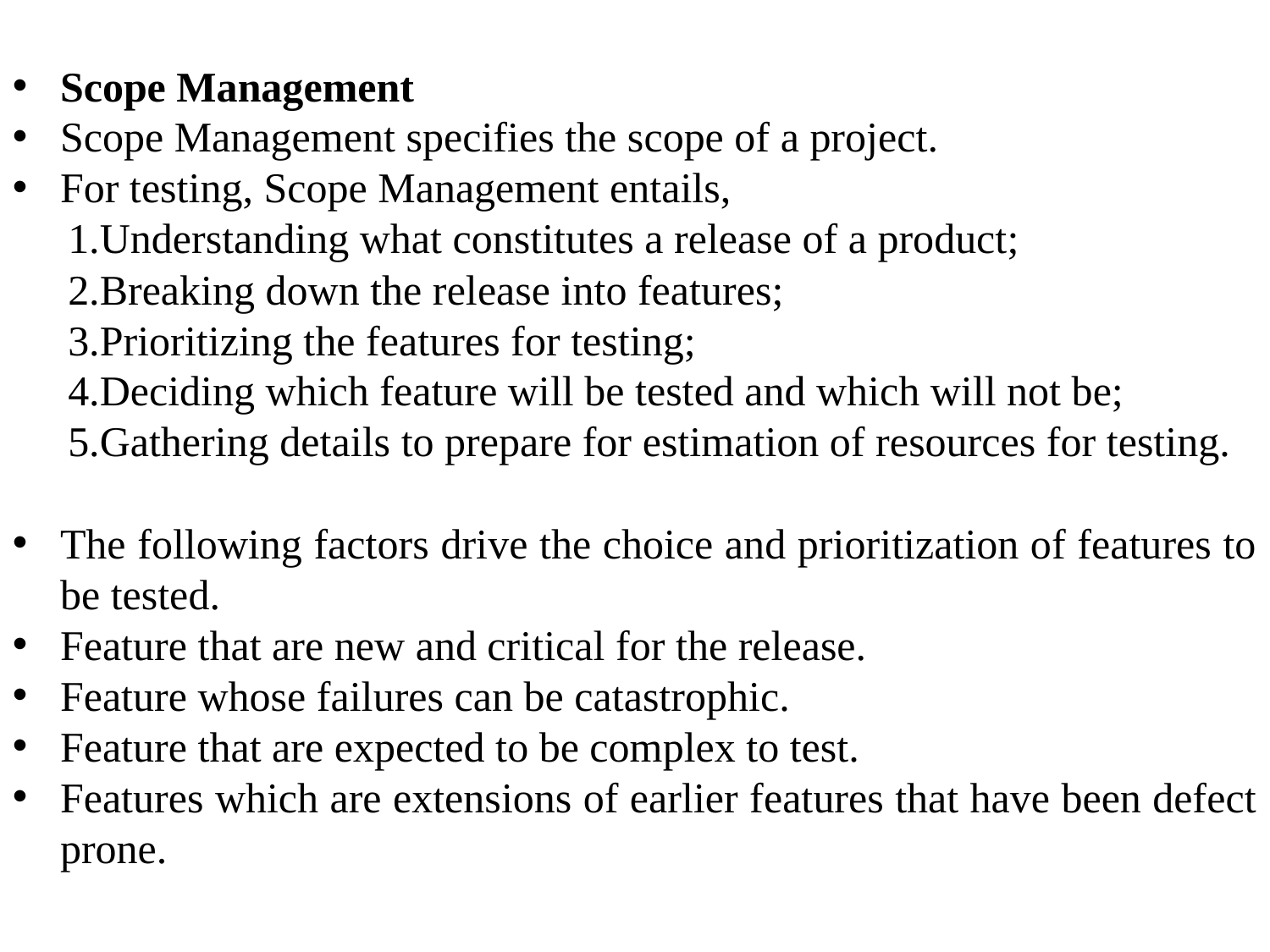

Scope Management
Scope Management specifies the scope of a project.
For testing, Scope Management entails,
1.Understanding what constitutes a release of a product;
2.Breaking down the release into features;
3.Prioritizing the features for testing;
4.Deciding which feature will be tested and which will not be;
5.Gathering details to prepare for estimation of resources for testing.

The following factors drive the choice and prioritization of features to be tested.
Feature that are new and critical for the release.
Feature whose failures can be catastrophic.
Feature that are expected to be complex to test.
Features which are extensions of earlier features that have been defect prone.